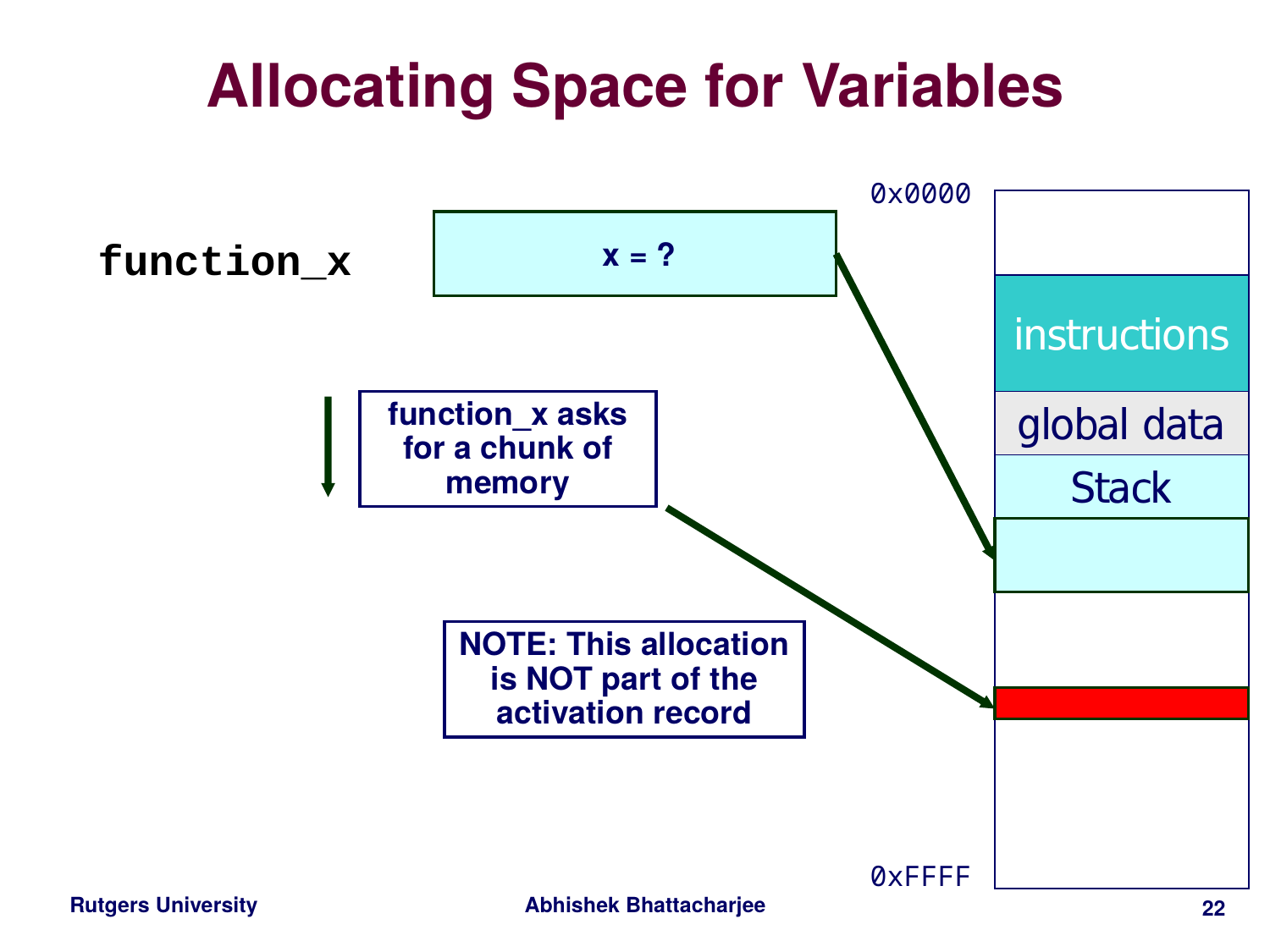

# Allocating Space for Variables
0x0000

function_x
 x = ?

instructions
function_x asks for a chunk of memory
global data

Stack

NOTE: This allocation is NOT part of the activation record

0xFFFF